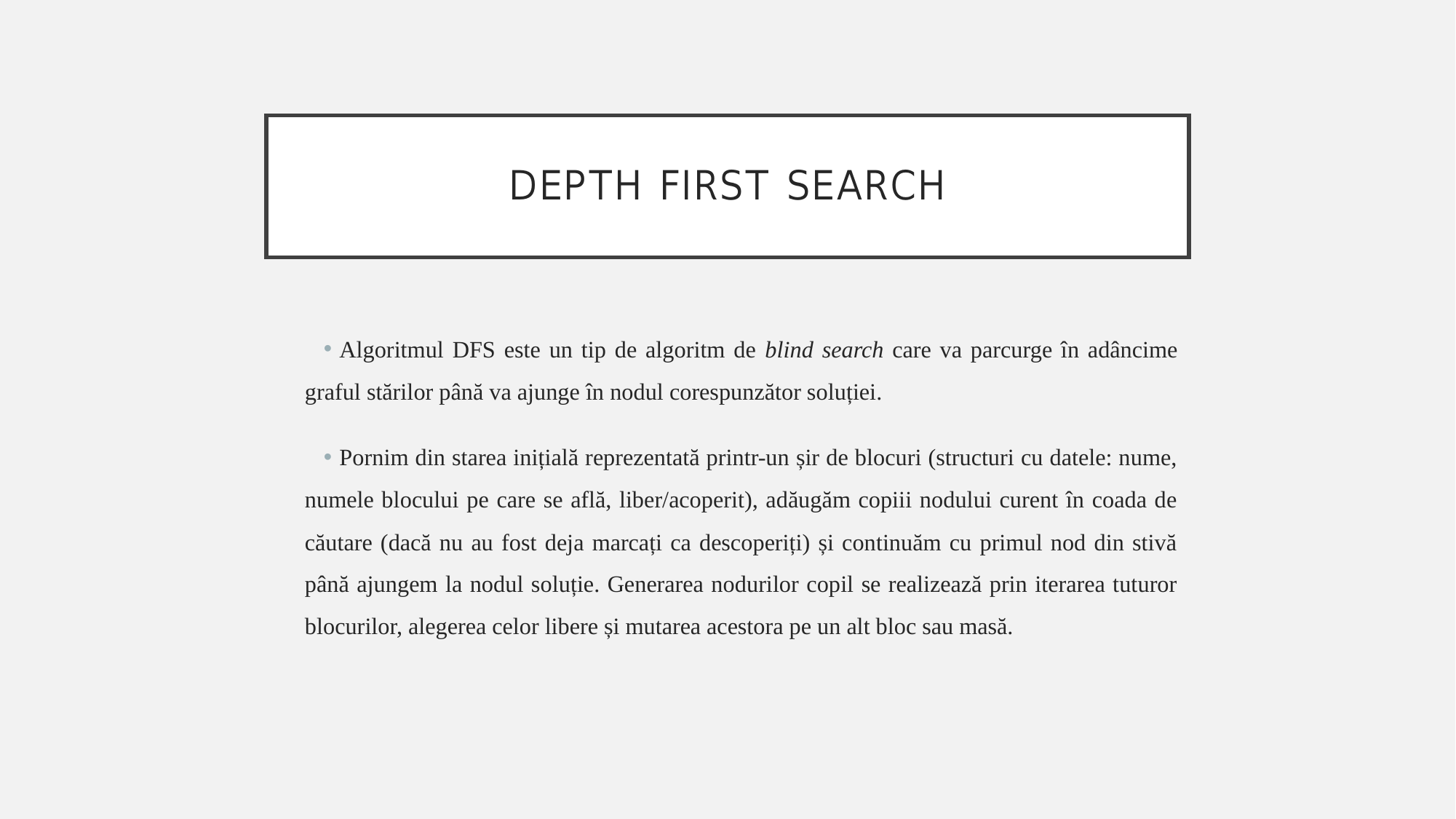

# Depth First search
Algoritmul DFS este un tip de algoritm de blind search care va parcurge în adâncime graful stărilor până va ajunge în nodul corespunzător soluției.
Pornim din starea inițială reprezentată printr-un șir de blocuri (structuri cu datele: nume, numele blocului pe care se află, liber/acoperit), adăugăm copiii nodului curent în coada de căutare (dacă nu au fost deja marcați ca descoperiți) și continuăm cu primul nod din stivă până ajungem la nodul soluție. Generarea nodurilor copil se realizează prin iterarea tuturor blocurilor, alegerea celor libere și mutarea acestora pe un alt bloc sau masă.